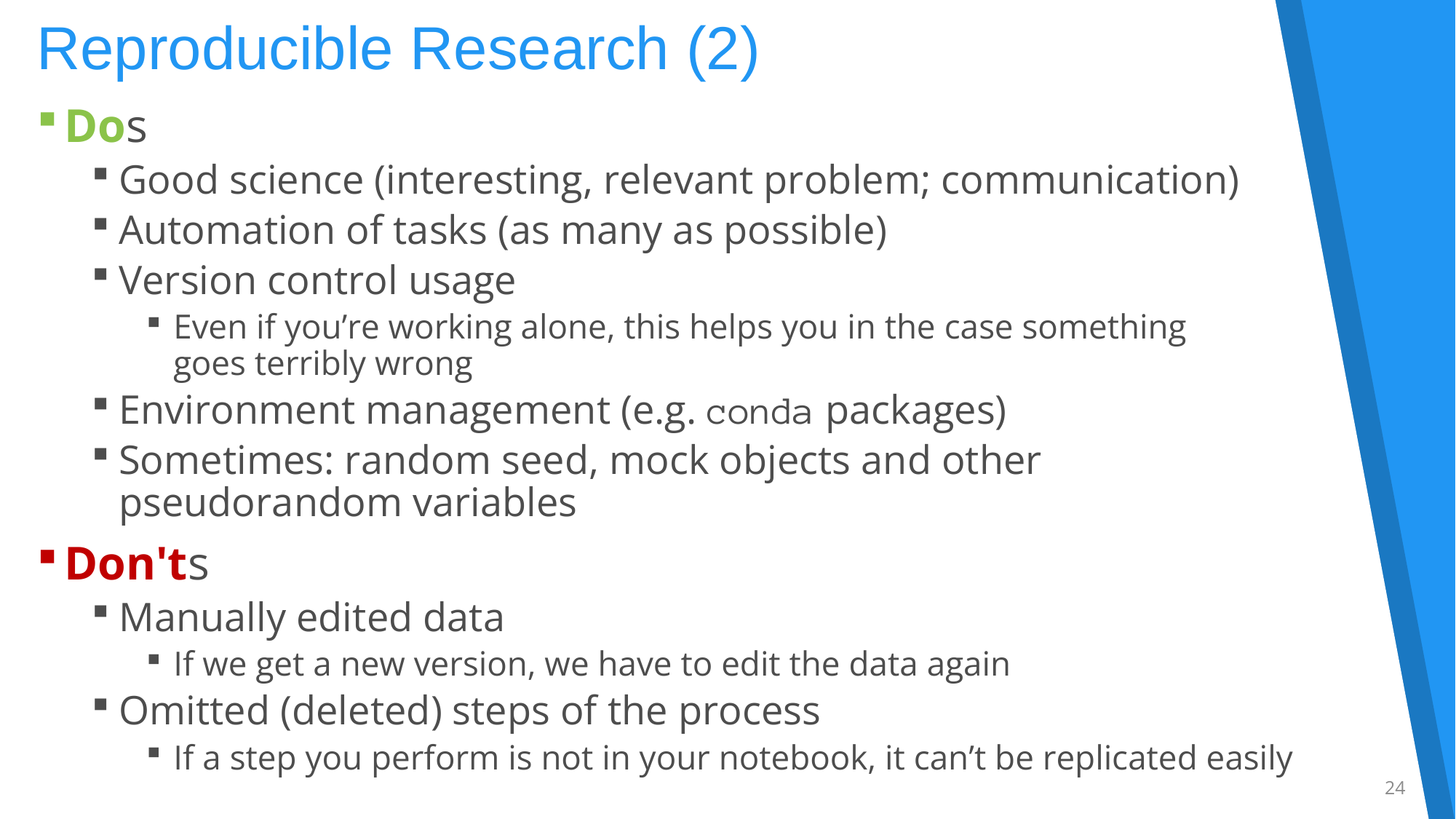

# Reproducible Research (2)
Dos
Good science (interesting, relevant problem; communication)
Automation of tasks (as many as possible)
Version control usage
Even if you’re working alone, this helps you in the case something
goes terribly wrong
Environment management (e.g. conda packages)
Sometimes: random seed, mock objects and other
pseudorandom variables
Don'ts
Manually edited data
If we get a new version, we have to edit the data again
Omitted (deleted) steps of the process
If a step you perform is not in your notebook, it can’t be replicated easily
24